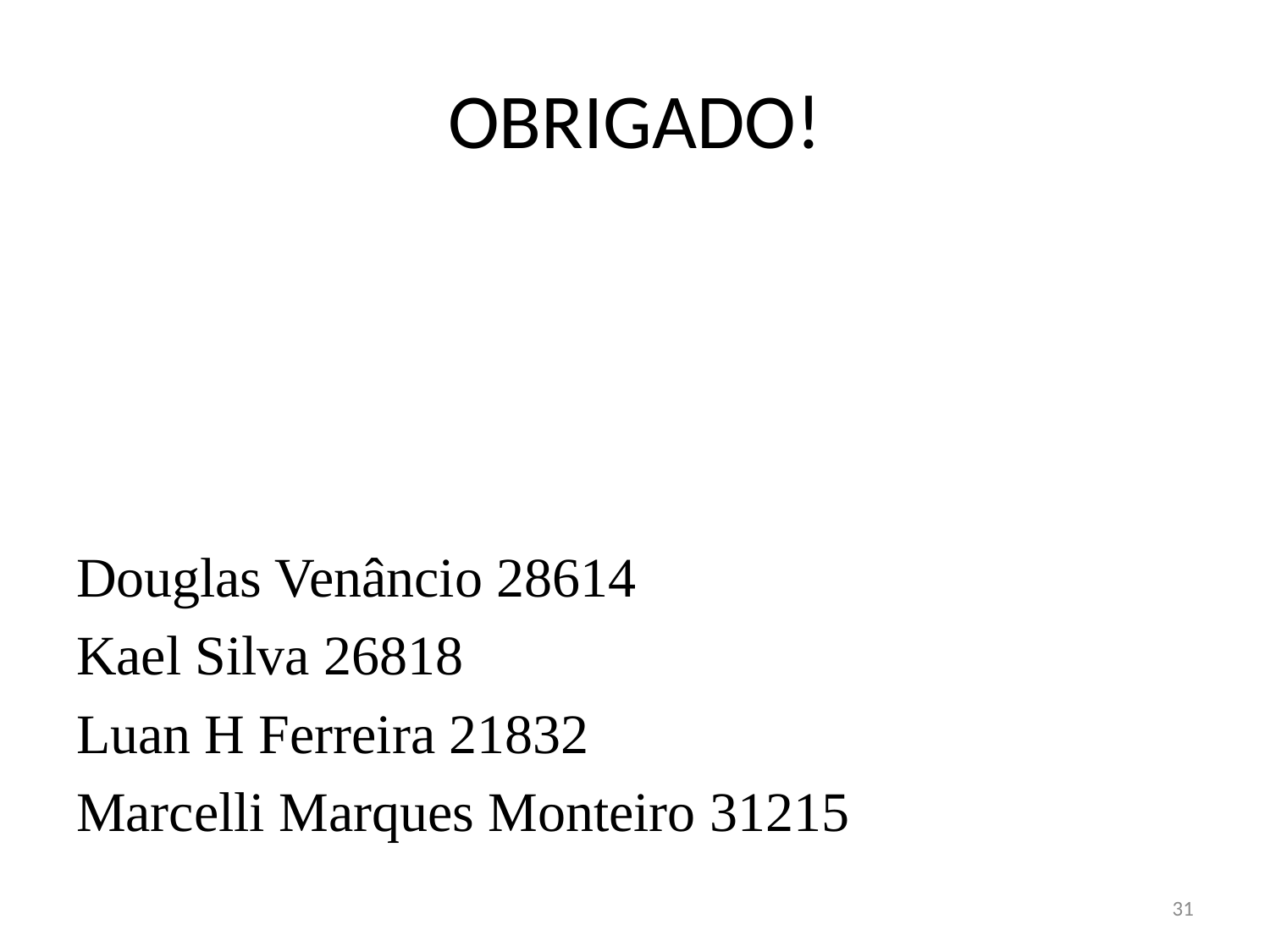

# OBRIGADO!

Douglas Venâncio 28614
Kael Silva 26818
Luan H Ferreira 21832
Marcelli Marques Monteiro 31215

31